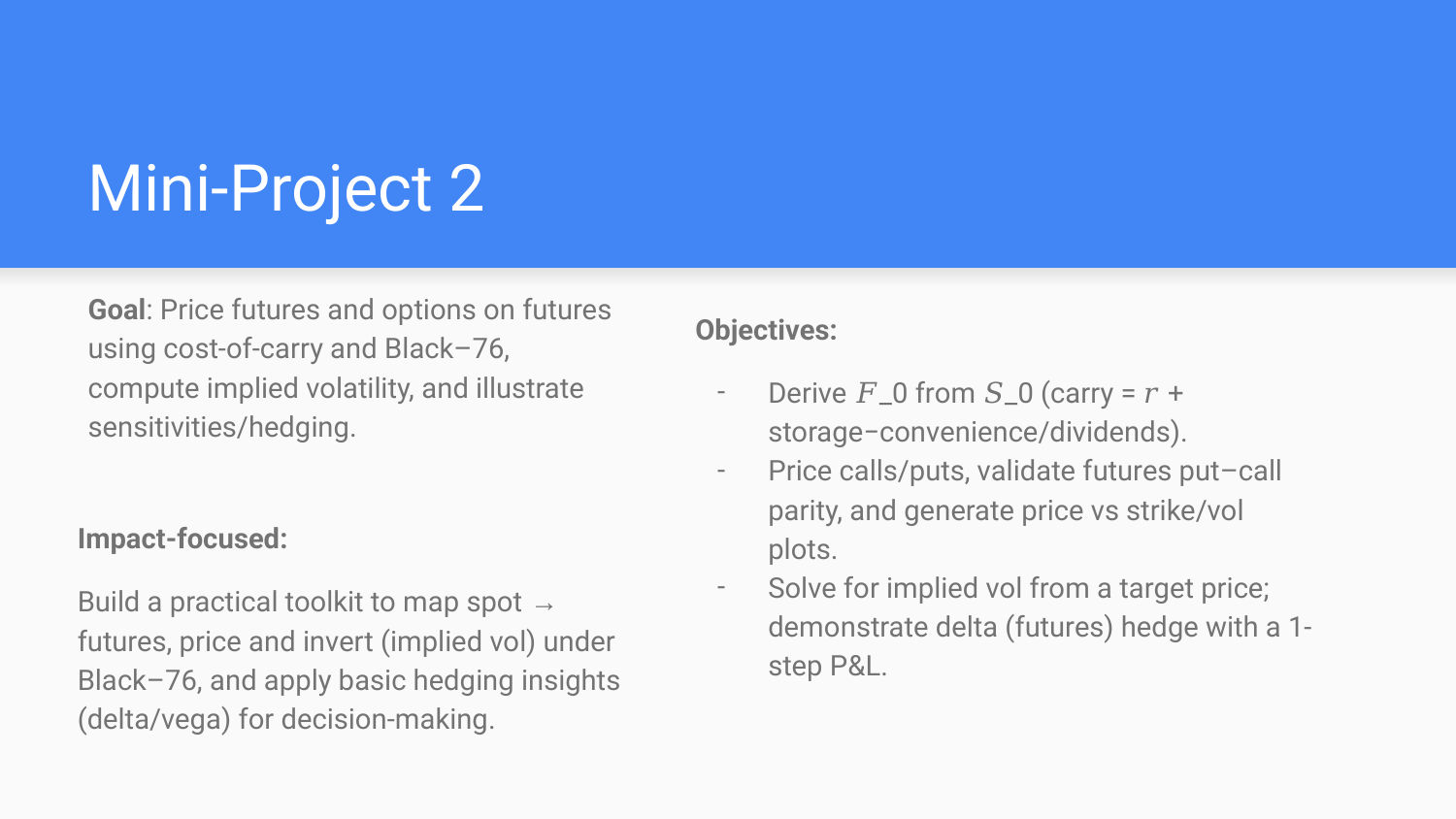

# Mini-Project 2

Goal: Price futures and options on futures using cost-of-carry and Black–76, compute implied volatility, and illustrate sensitivities/hedging.

Objectives:
Derive 𝐹_0 from 𝑆​_0 (carry = 𝑟 + storage−convenience/dividends).
Price calls/puts, validate futures put–call parity, and generate price vs strike/vol plots.
Solve for implied vol from a target price; demonstrate delta (futures) hedge with a 1-step P&L.

Impact-focused:
Build a practical toolkit to map spot → futures, price and invert (implied vol) under Black–76, and apply basic hedging insights (delta/vega) for decision-making.